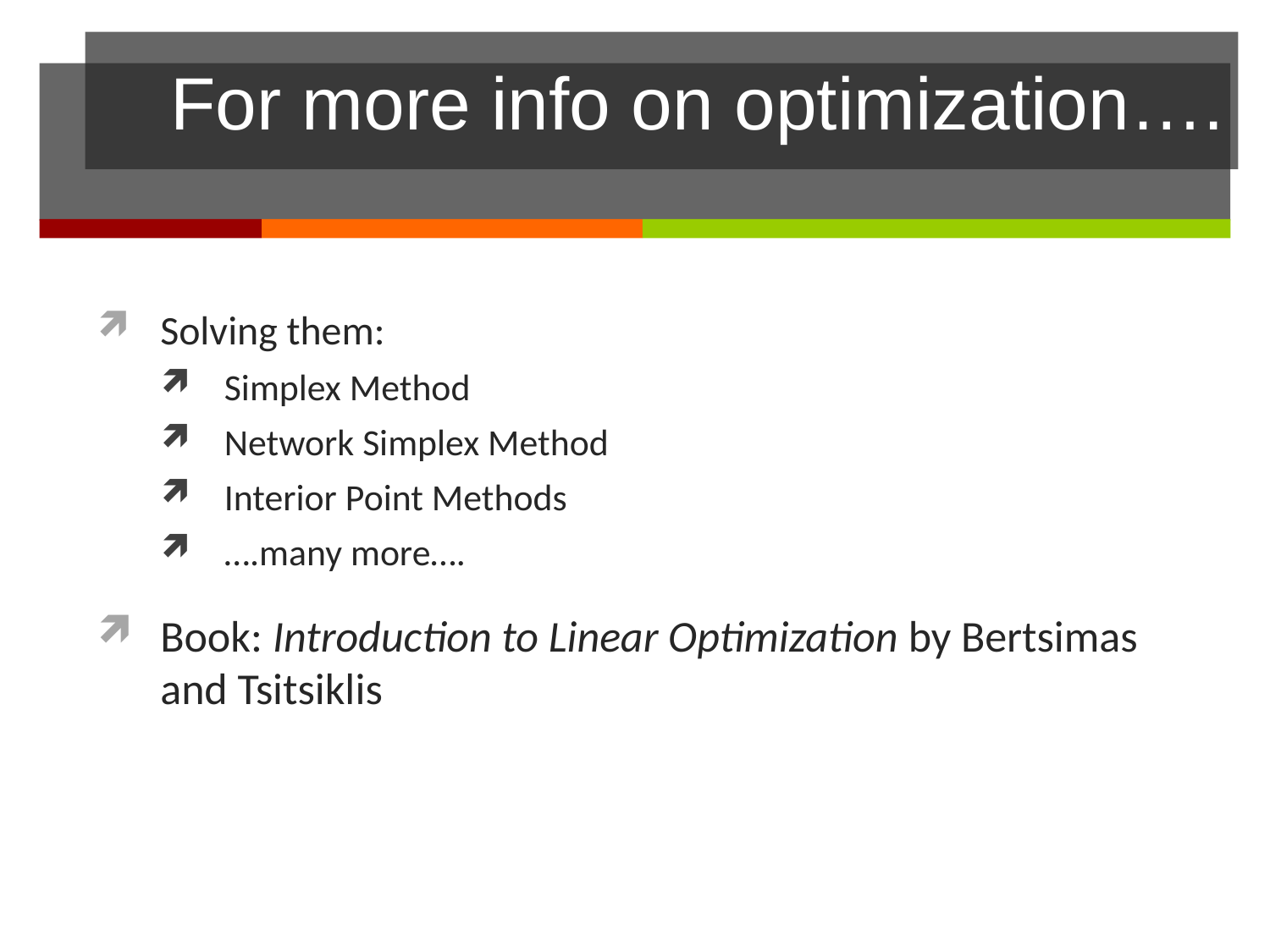

# For more info on optimization….

Solving them:
Simplex Method
Network Simplex Method
Interior Point Methods
….many more….
Book: Introduction to Linear Optimization by Bertsimas and Tsitsiklis